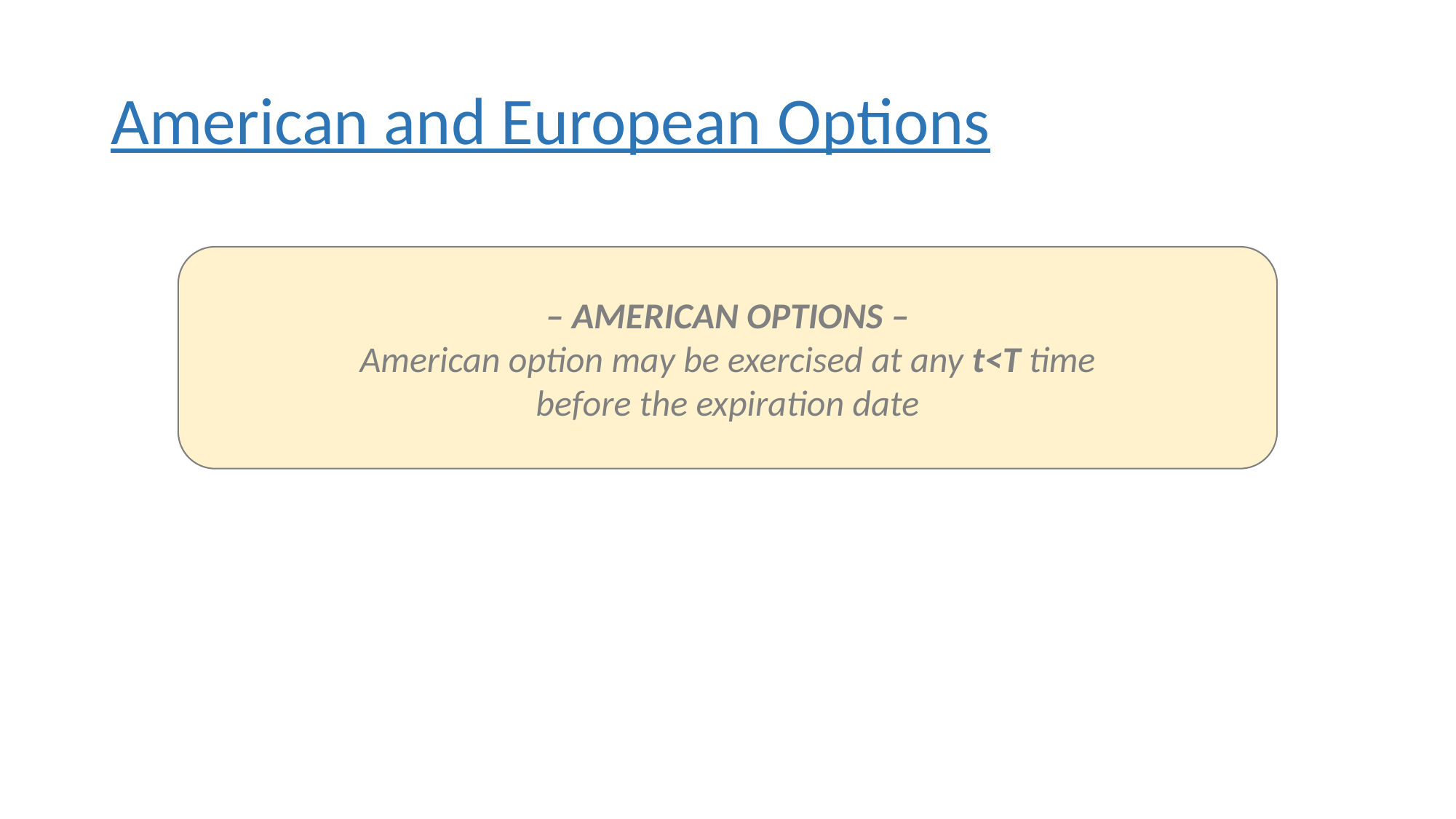

# American and European Options
– AMERICAN OPTIONS –
American option may be exercised at any t<T time
before the expiration date